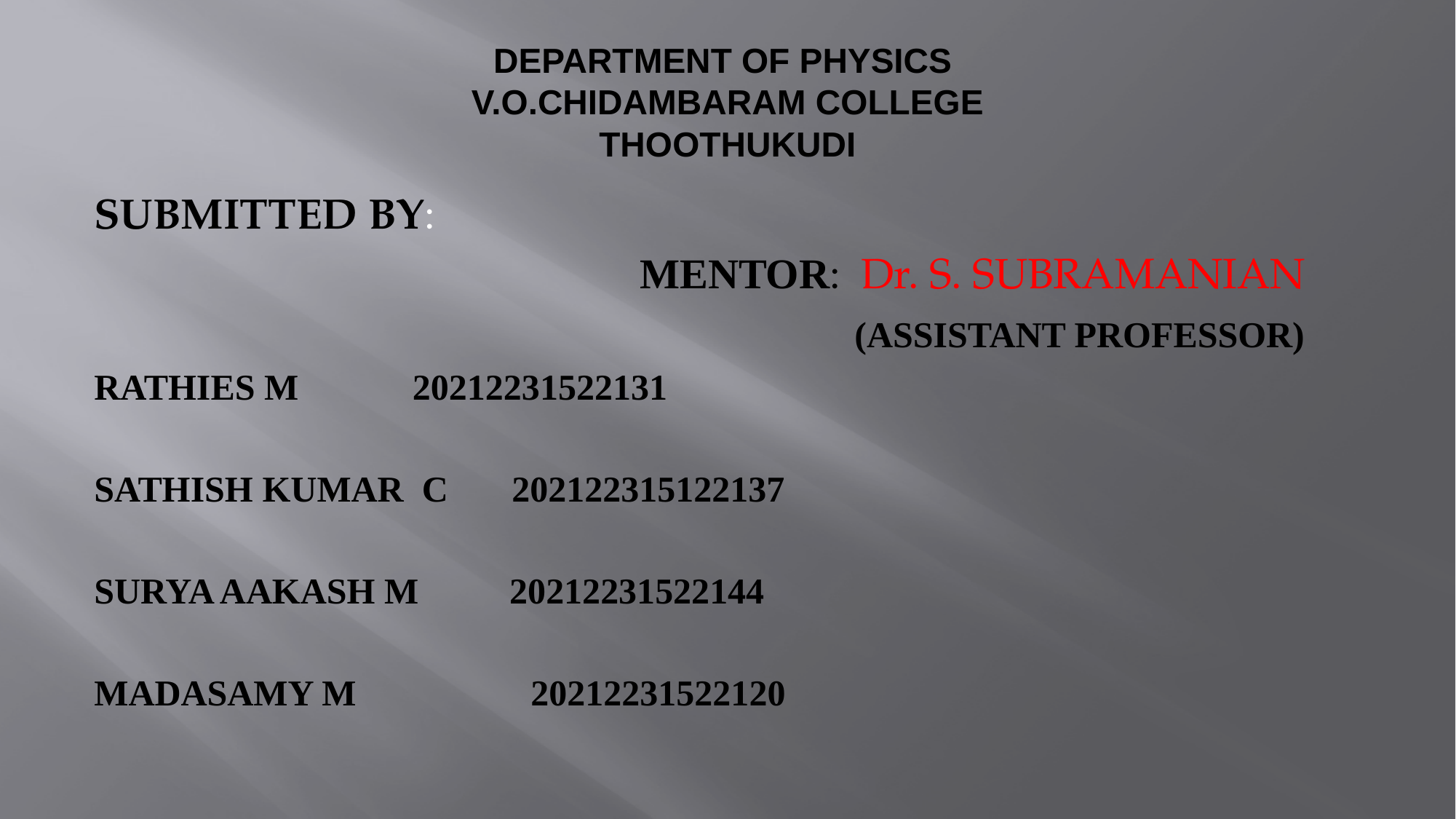

# DEPARTMENT OF PHYSICS V.O.CHIDAMBARAM COLLEGE THOOTHUKUDI
SUBMITTED BY:
					MENTOR:  Dr. S. SUBRAMANIAN
    						          (ASSISTANT PROFESSOR)
RATHIES M	           20212231522131

SATHISH KUMAR  C       202122315122137

SURYA AAKASH M          20212231522144

MADASAMY M  		20212231522120